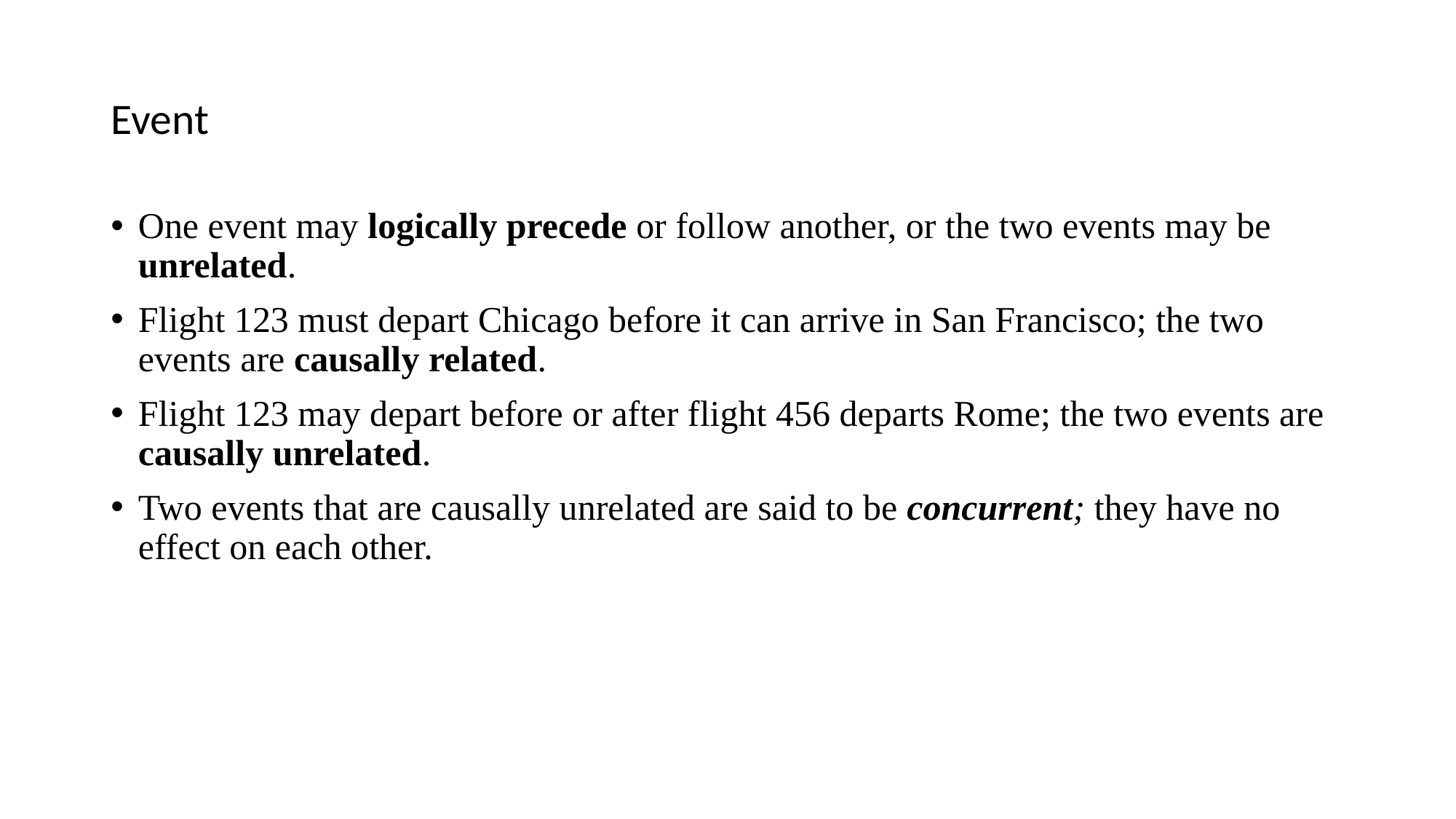

# Event
One event may logically precede or follow another, or the two events may be unrelated.
Flight 123 must depart Chicago before it can arrive in San Francisco; the two events are causally related.
Flight 123 may depart before or after flight 456 departs Rome; the two events are causally unrelated.
Two events that are causally unrelated are said to be concurrent; they have no effect on each other.